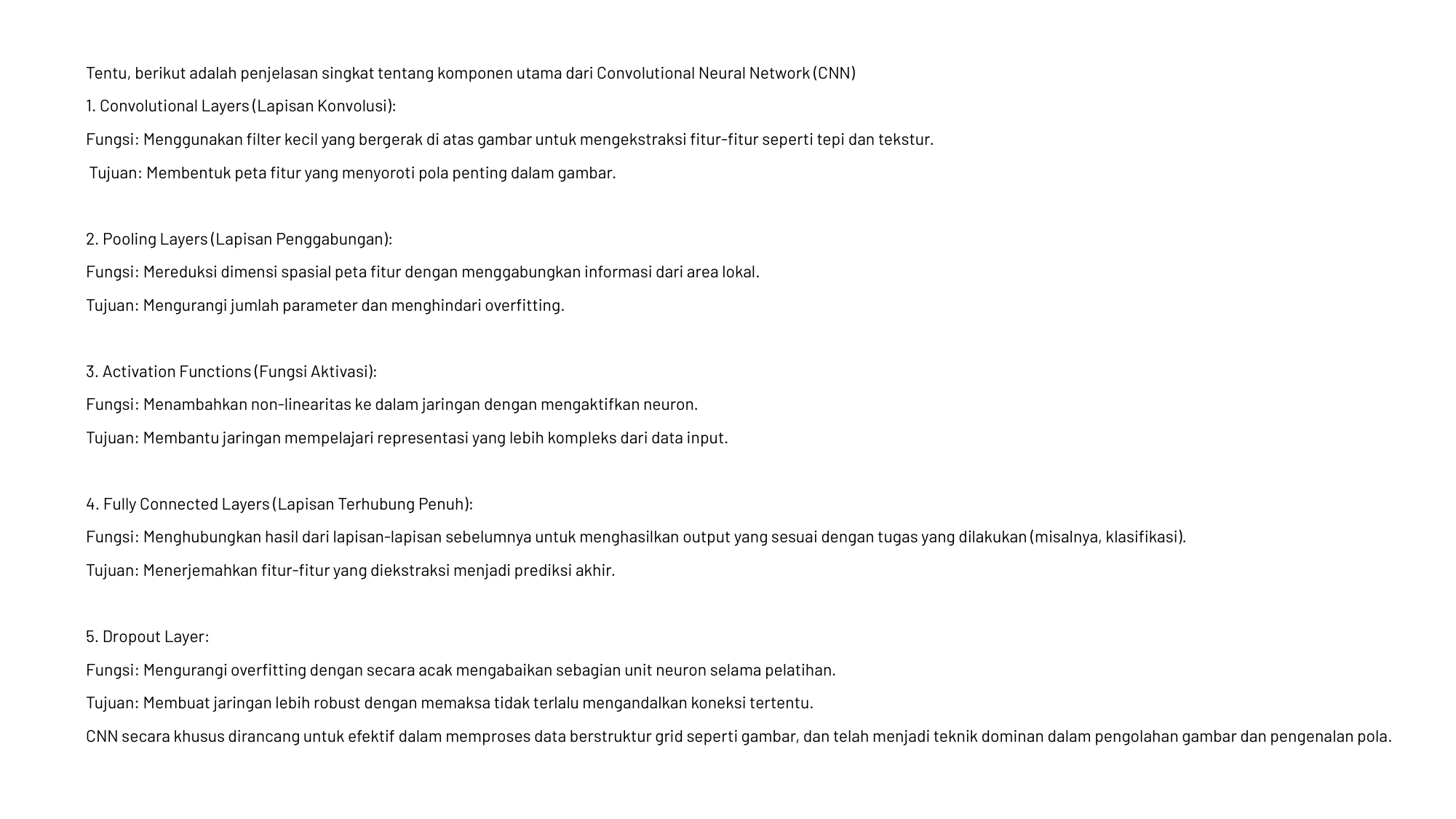

Tentu, berikut adalah penjelasan singkat tentang komponen utama dari Convolutional Neural Network (CNN)
1. Convolutional Layers (Lapisan Konvolusi):
Fungsi: Menggunakan filter kecil yang bergerak di atas gambar untuk mengekstraksi fitur-fitur seperti tepi dan tekstur.
 Tujuan: Membentuk peta fitur yang menyoroti pola penting dalam gambar.

2. Pooling Layers (Lapisan Penggabungan):
Fungsi: Mereduksi dimensi spasial peta fitur dengan menggabungkan informasi dari area lokal.
Tujuan: Mengurangi jumlah parameter dan menghindari overfitting.

3. Activation Functions (Fungsi Aktivasi):
Fungsi: Menambahkan non-linearitas ke dalam jaringan dengan mengaktifkan neuron.
Tujuan: Membantu jaringan mempelajari representasi yang lebih kompleks dari data input.

4. Fully Connected Layers (Lapisan Terhubung Penuh):
Fungsi: Menghubungkan hasil dari lapisan-lapisan sebelumnya untuk menghasilkan output yang sesuai dengan tugas yang dilakukan (misalnya, klasifikasi).
Tujuan: Menerjemahkan fitur-fitur yang diekstraksi menjadi prediksi akhir.

5. Dropout Layer:
Fungsi: Mengurangi overfitting dengan secara acak mengabaikan sebagian unit neuron selama pelatihan.
Tujuan: Membuat jaringan lebih robust dengan memaksa tidak terlalu mengandalkan koneksi tertentu.
CNN secara khusus dirancang untuk efektif dalam memproses data berstruktur grid seperti gambar, dan telah menjadi teknik dominan dalam pengolahan gambar dan pengenalan pola.